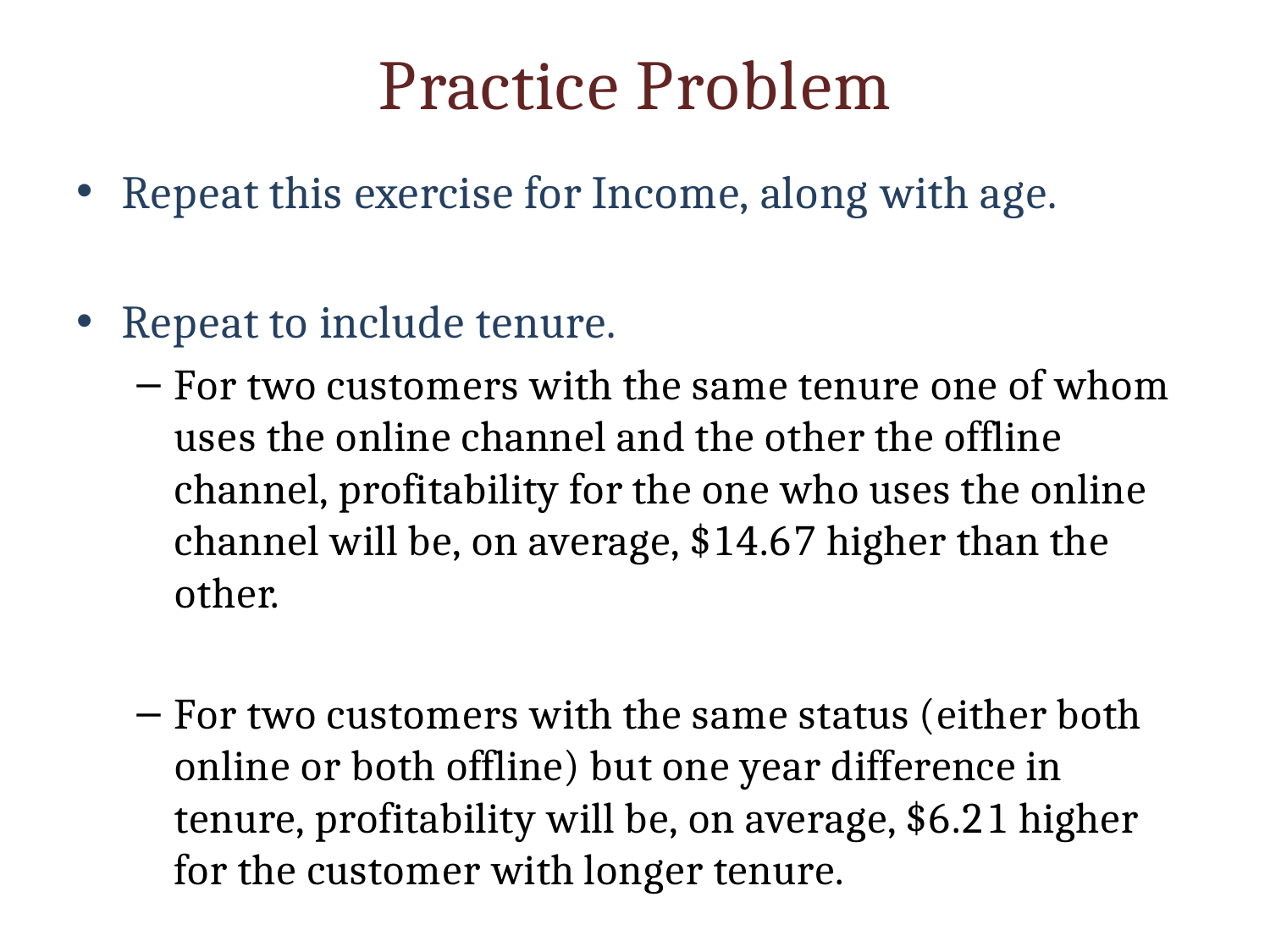

# Practice Problem
Repeat this exercise for Income, along with age.

Repeat to include tenure.
For two customers with the same tenure one of whom uses the online channel and the other the offline channel, profitability for the one who uses the online channel will be, on average, $14.67 higher than the other.

For two customers with the same status (either both online or both offline) but one year difference in tenure, profitability will be, on average, $6.21 higher for the customer with longer tenure.